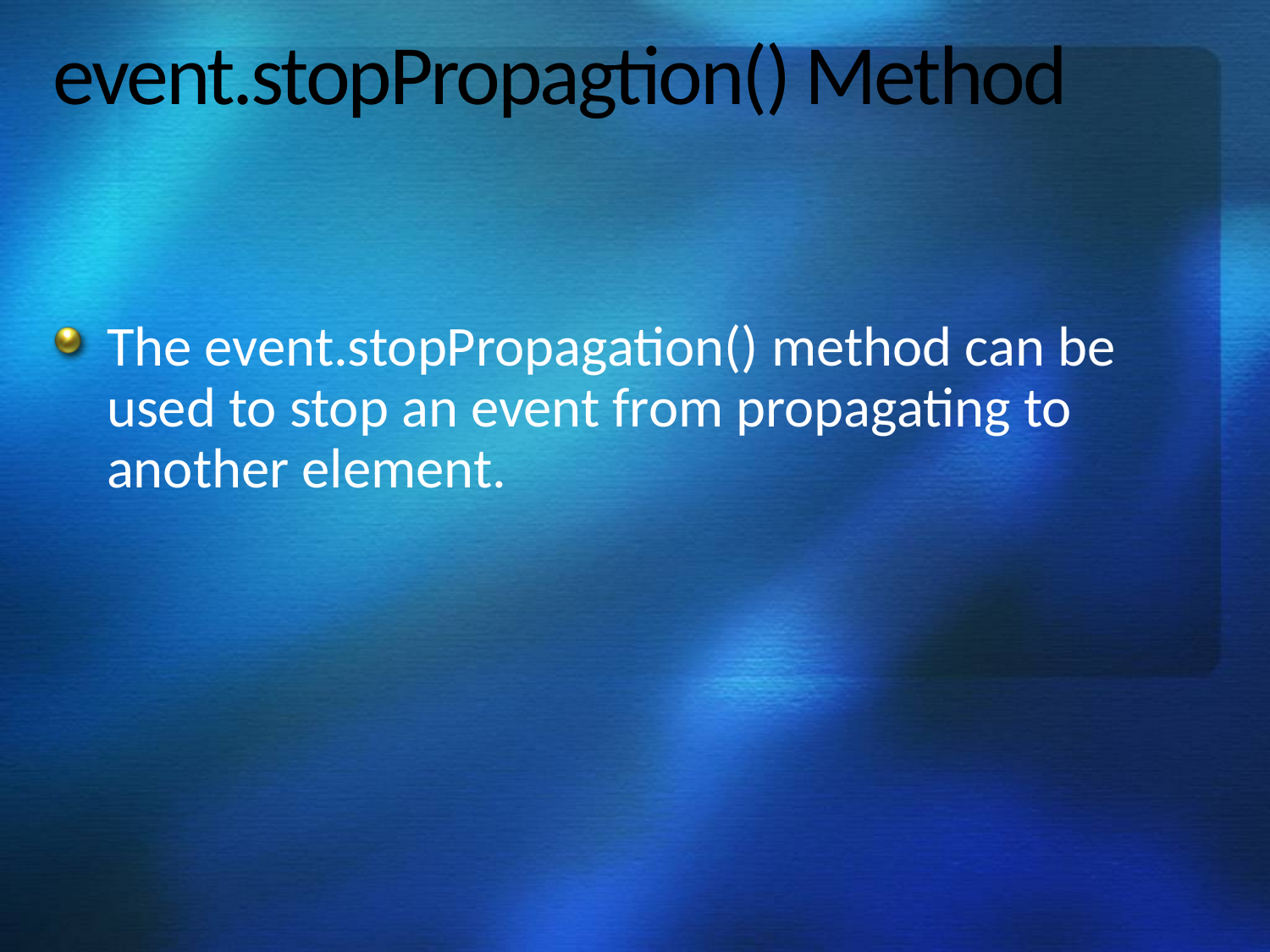

# event.stopPropagtion() Method
The event.stopPropagation() method can be used to stop an event from propagating to another element.